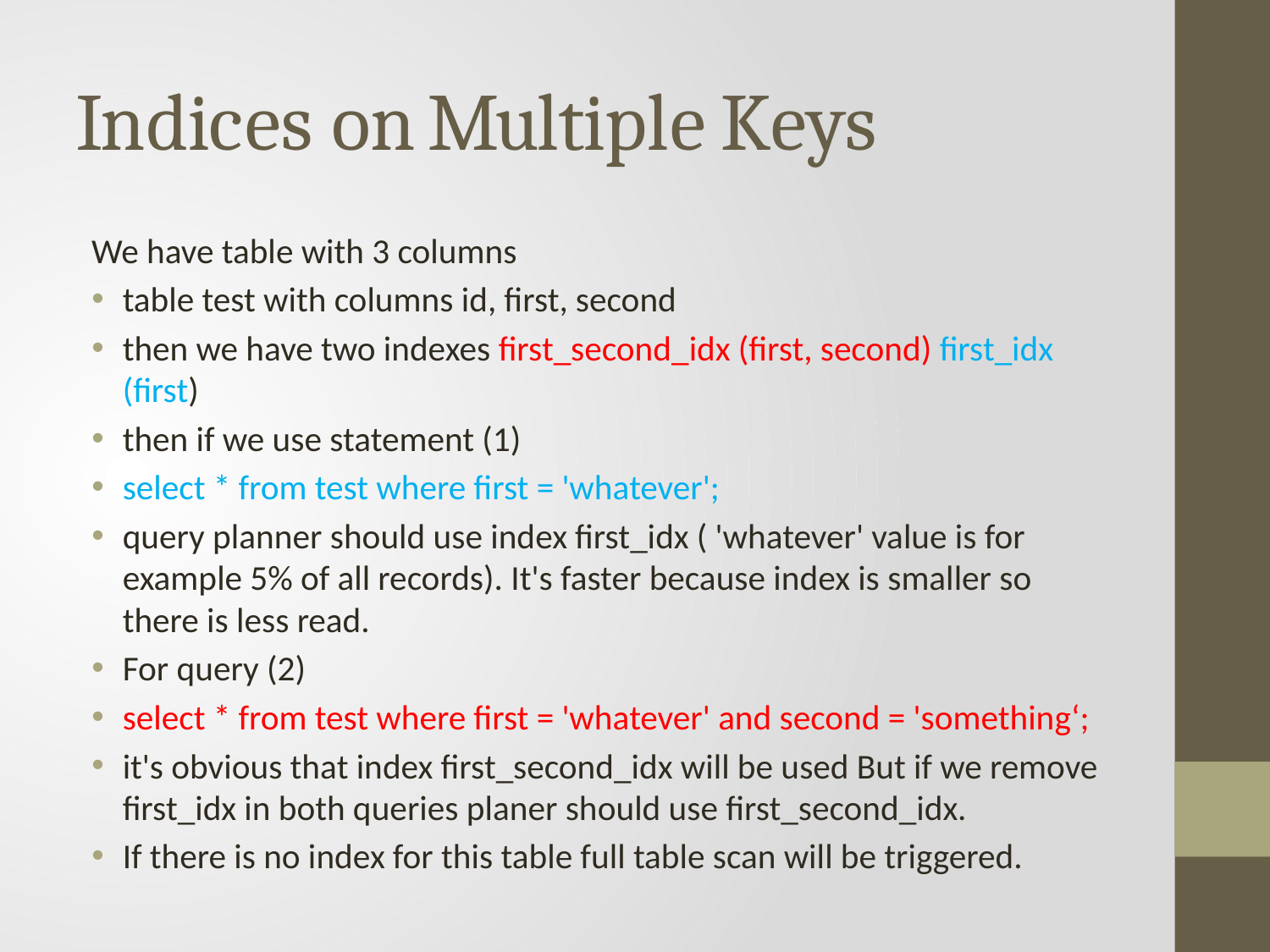

# Indices on Multiple Keys
We have table with 3 columns
table test with columns id, first, second
then we have two indexes first_second_idx (first, second) first_idx (first)
then if we use statement (1)
select * from test where first = 'whatever';
query planner should use index first_idx ( 'whatever' value is for example 5% of all records). It's faster because index is smaller so there is less read.
For query (2)
select * from test where first = 'whatever' and second = 'something‘;
it's obvious that index first_second_idx will be used But if we remove first_idx in both queries planer should use first_second_idx.
If there is no index for this table full table scan will be triggered.